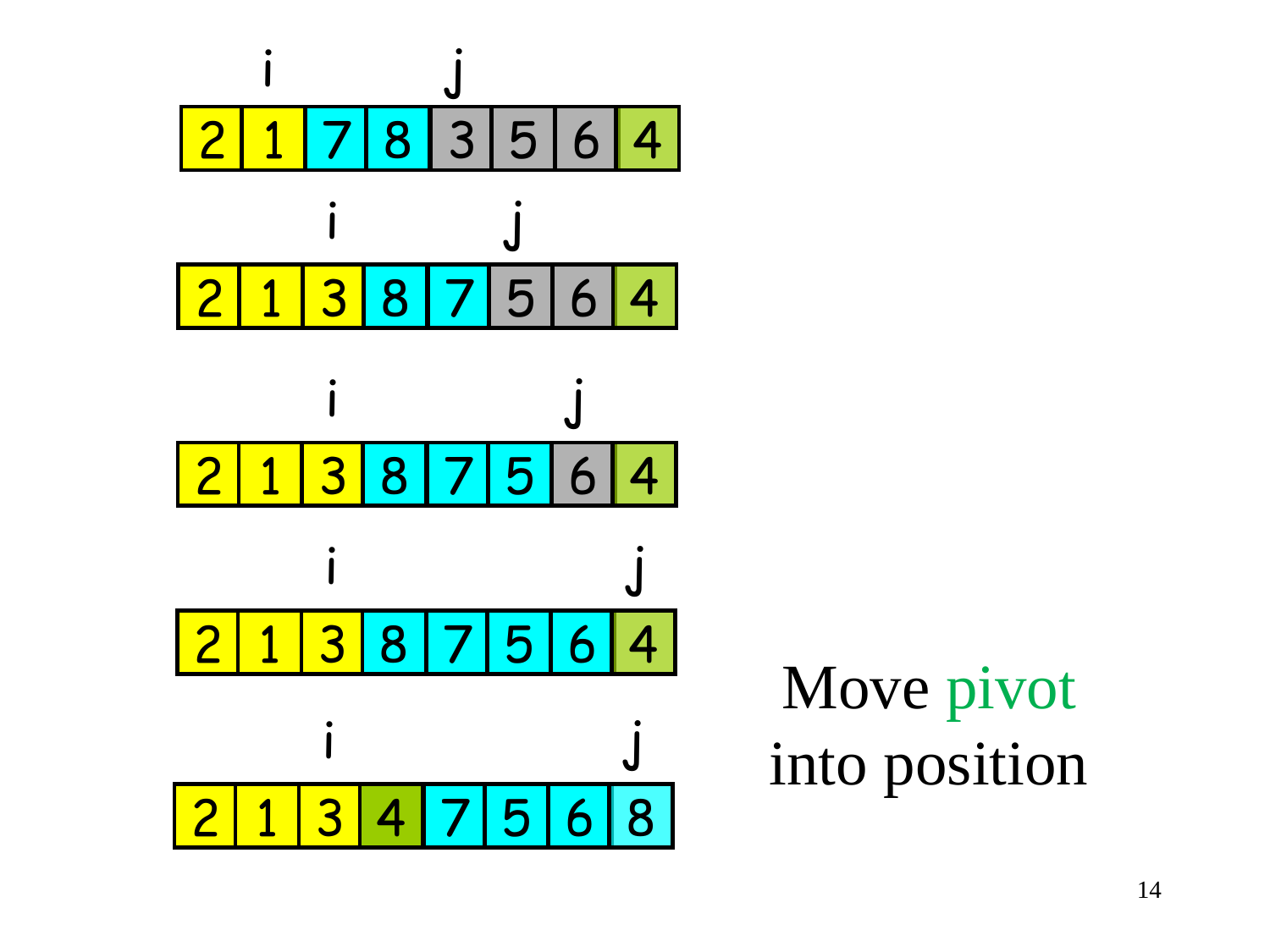

j
i
2
1
7
8
3
5
6
4
j
i
2
1
3
8
7
5
6
4
j
i
2
1
3
8
7
5
6
4
j
i
2
1
3
8
7
5
6
4
Move pivot
into position
j
i
2
1
3
4
7
5
6
8
14